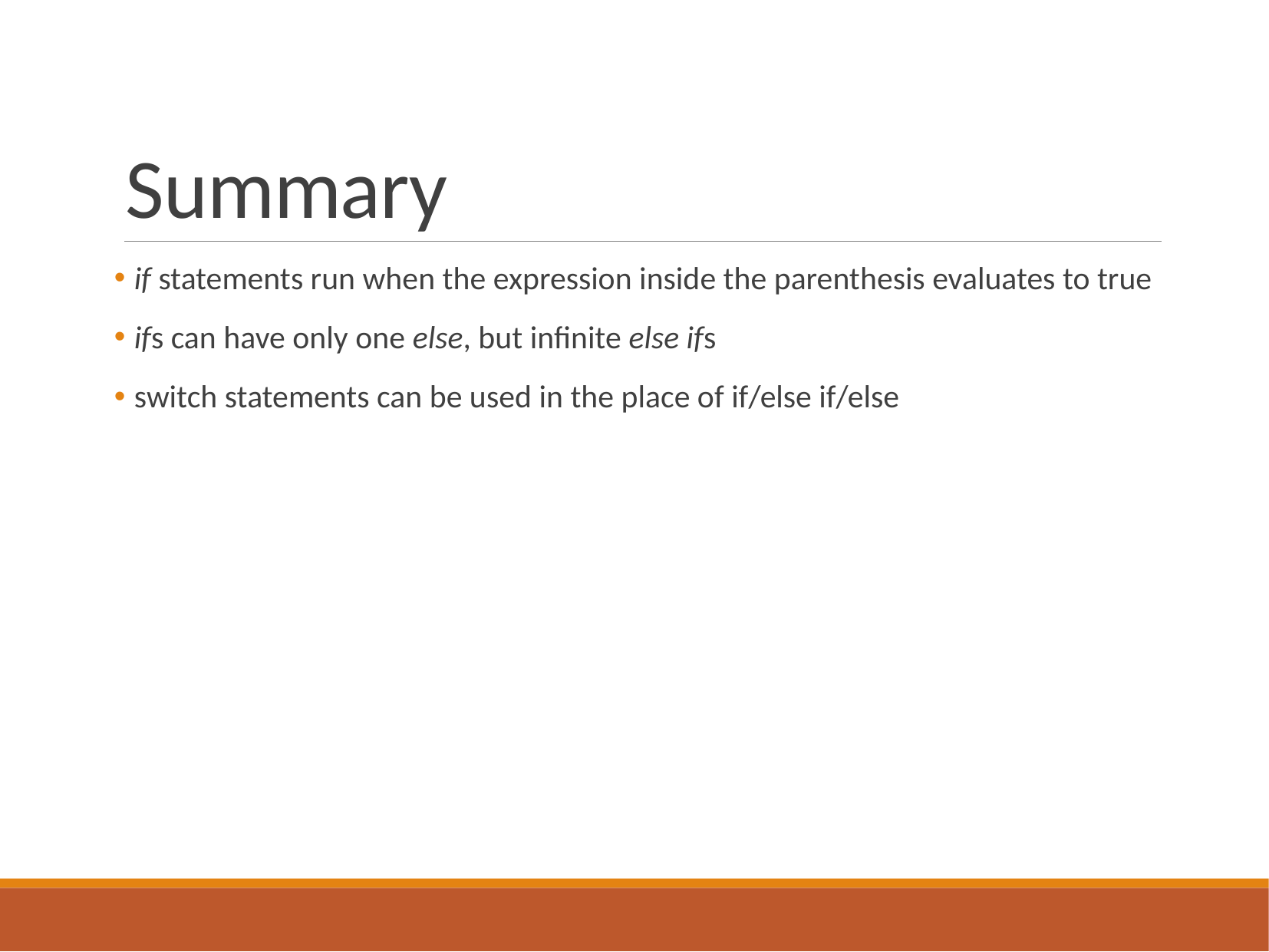

# Summary
 if statements run when the expression inside the parenthesis evaluates to true
 ifs can have only one else, but infinite else ifs
 switch statements can be used in the place of if/else if/else